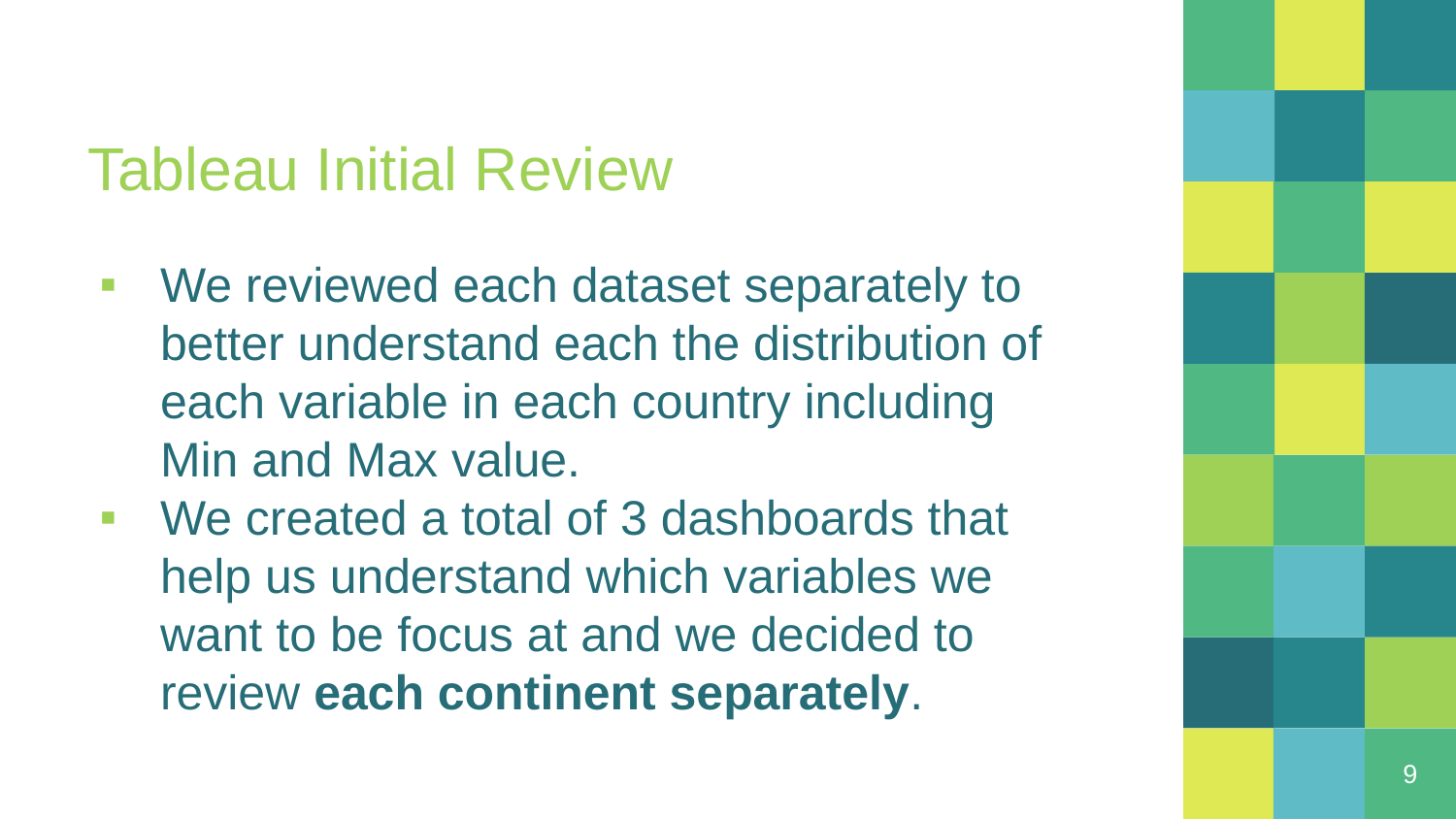

# Tableau Initial Review
We reviewed each dataset separately to better understand each the distribution of each variable in each country including Min and Max value.
We created a total of 3 dashboards that help us understand which variables we want to be focus at and we decided to review each continent separately.
9